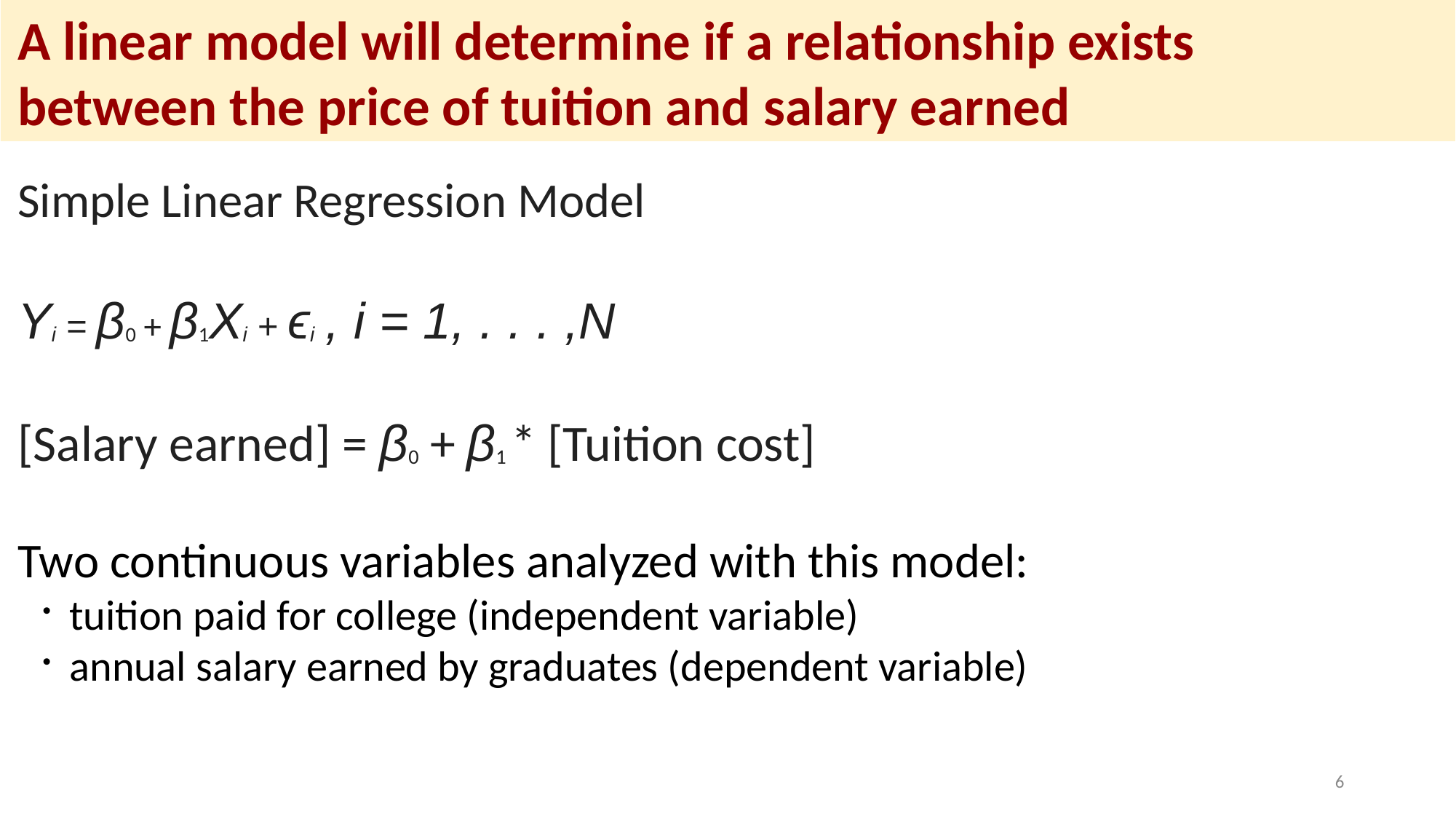

A linear model will determine if a relationship exists between the price of tuition and salary earned
Simple Linear Regression Model

Yi = β0 + β1Xi + ϵi  , i = 1, . . . ,N

[Salary earned] = β0 + β1 * [Tuition cost]

Two continuous variables analyzed with this model:
tuition paid for college (independent variable)
annual salary earned by graduates (dependent variable)

6